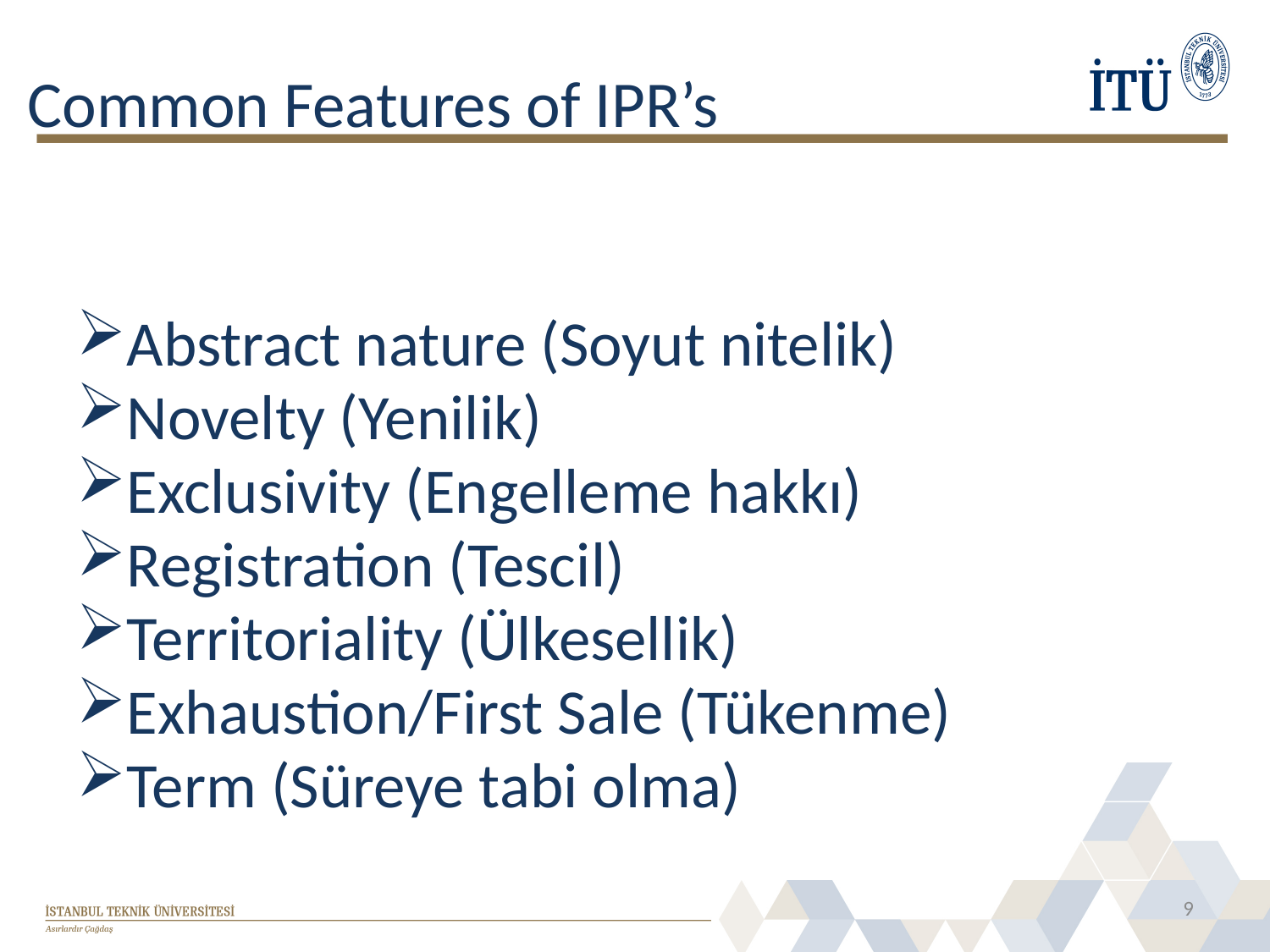

# Common Features of IPR’s

Abstract nature (Soyut nitelik)
Novelty (Yenilik)
Exclusivity (Engelleme hakkı)
Registration (Tescil)
Territoriality (Ülkesellik)
Exhaustion/First Sale (Tükenme)
Term (Süreye tabi olma)

9